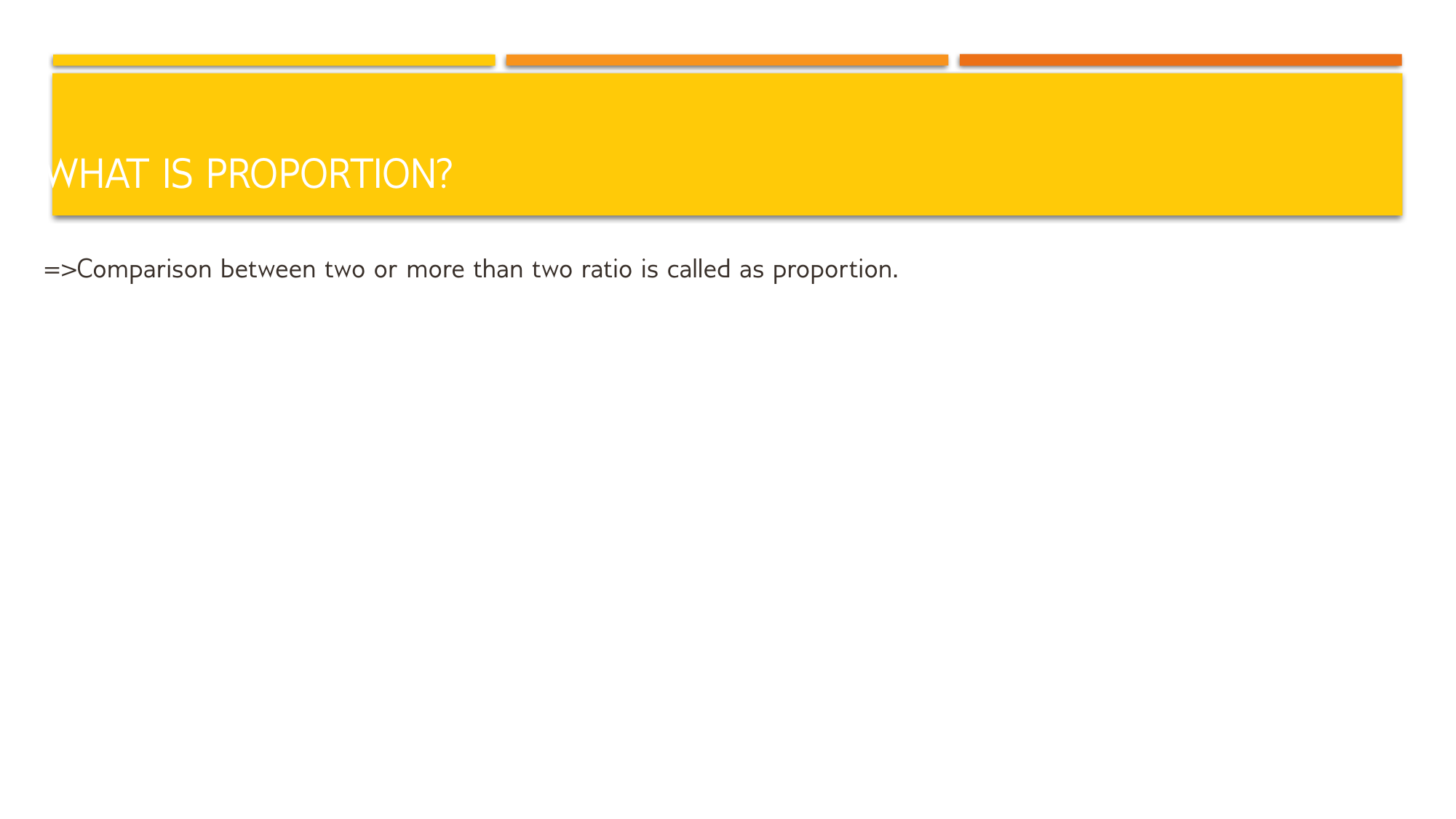

# What is Proportion?
=>Comparison between two or more than two ratio is called as proportion.